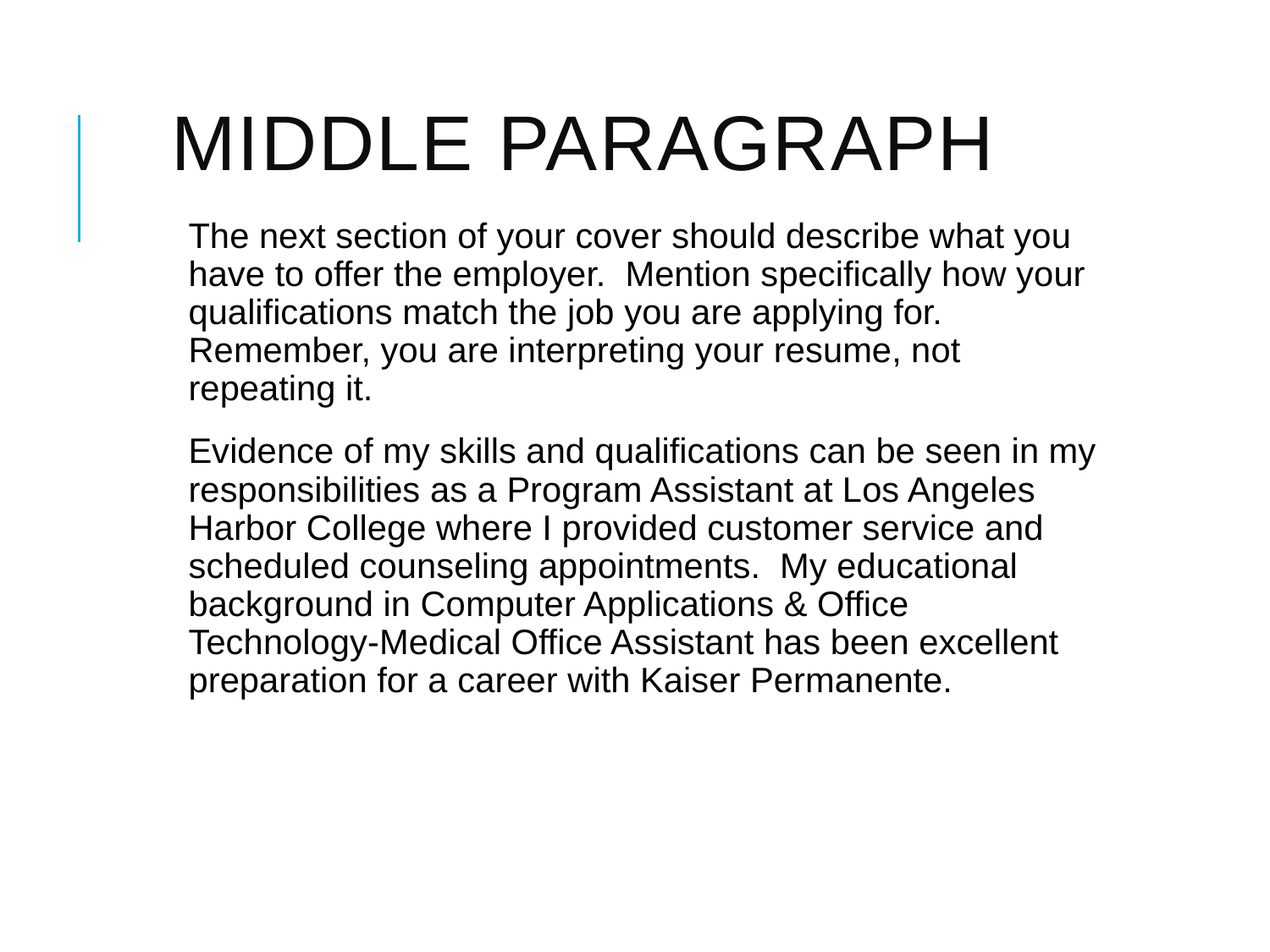

# Middle Paragraph
The next section of your cover should describe what you have to offer the employer.  Mention specifically how your qualifications match the job you are applying for. Remember, you are interpreting your resume, not repeating it.
Evidence of my skills and qualifications can be seen in my responsibilities as a Program Assistant at Los Angeles Harbor College where I provided customer service and scheduled counseling appointments.  My educational background in Computer Applications & Office Technology-Medical Office Assistant has been excellent preparation for a career with Kaiser Permanente.